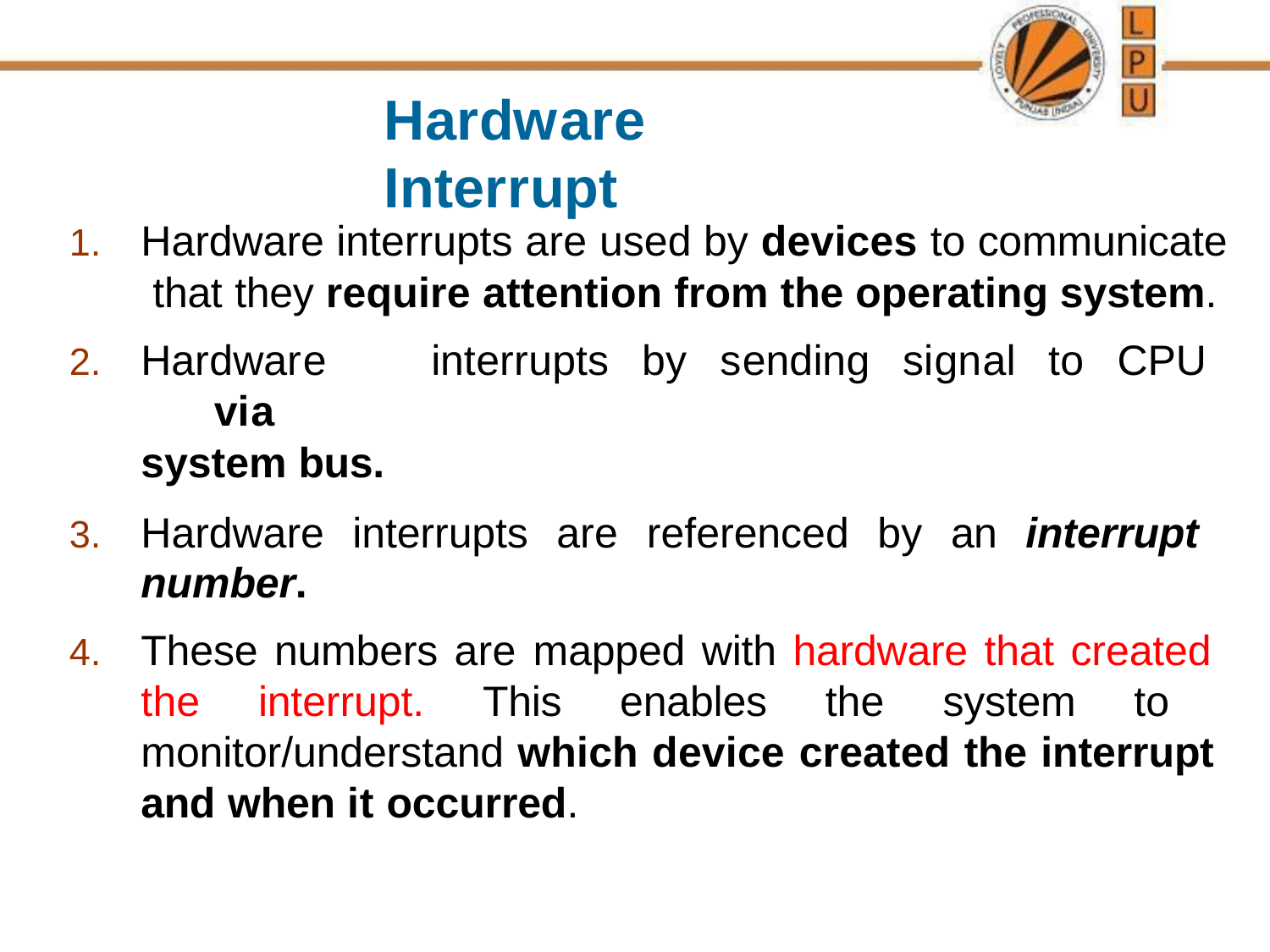

# Hardware Interrupt
Hardware interrupts are used by devices to communicate  that they require attention from the operating system.
Hardware	interrupts	by	sending	signal	to	CPU	via
system bus.
Hardware interrupts are referenced by an interrupt  number.
These numbers are mapped with hardware that created  the interrupt. This enables the system to  monitor/understand which device created the interrupt  and when it occurred.